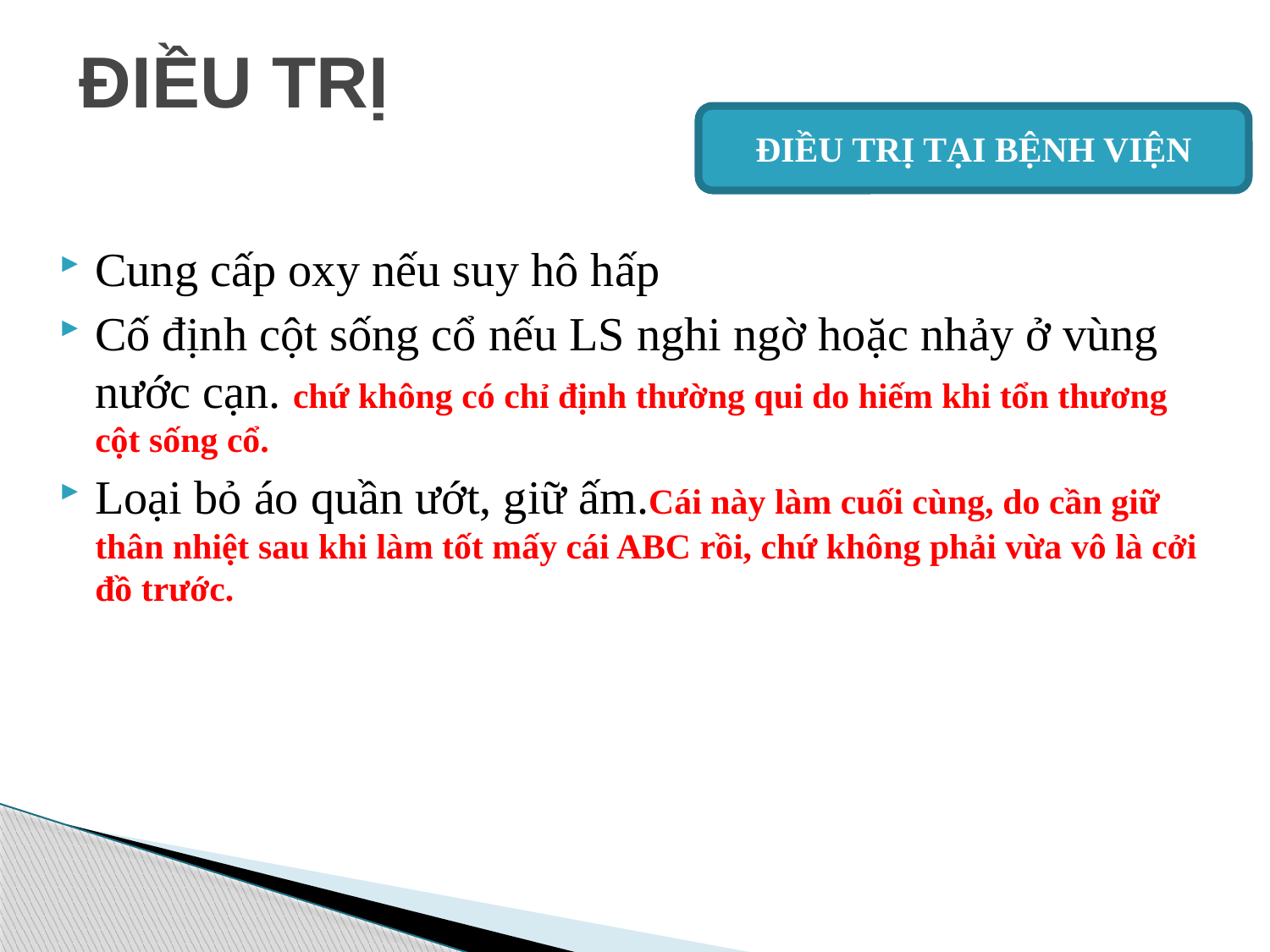

# ĐIỀU TRỊ
ĐIỀU TRỊ TẠI BỆNH VIỆN
Cung cấp oxy nếu suy hô hấp
Cố định cột sống cổ nếu LS nghi ngờ hoặc nhảy ở vùng nước cạn. chứ không có chỉ định thường qui do hiếm khi tổn thương cột sống cổ.
Loại bỏ áo quần ướt, giữ ấm.Cái này làm cuối cùng, do cần giữ thân nhiệt sau khi làm tốt mấy cái ABC rồi, chứ không phải vừa vô là cởi đồ trước.